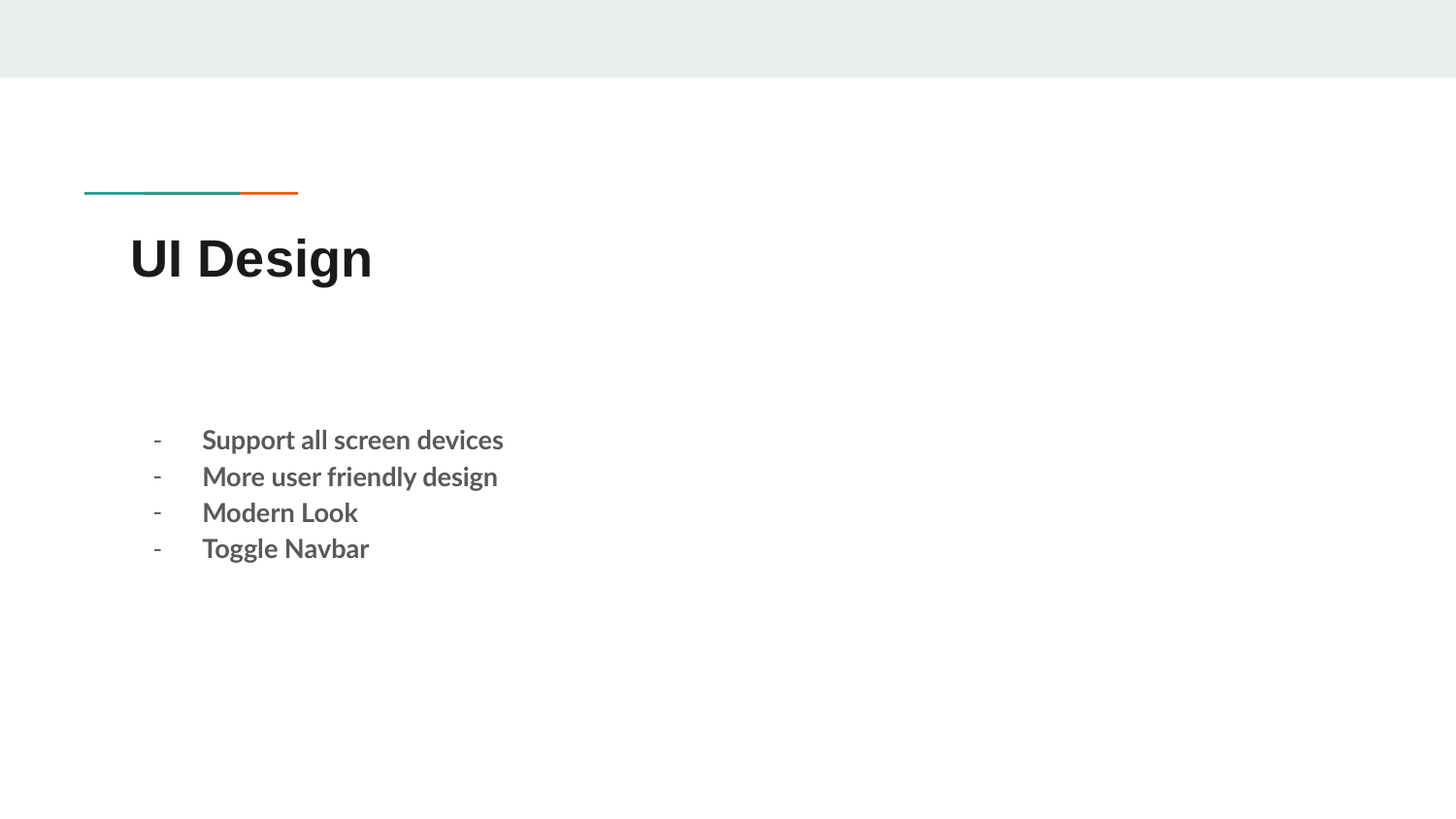

# UI Design

Support all screen devices
More user friendly design
Modern Look
Toggle Navbar